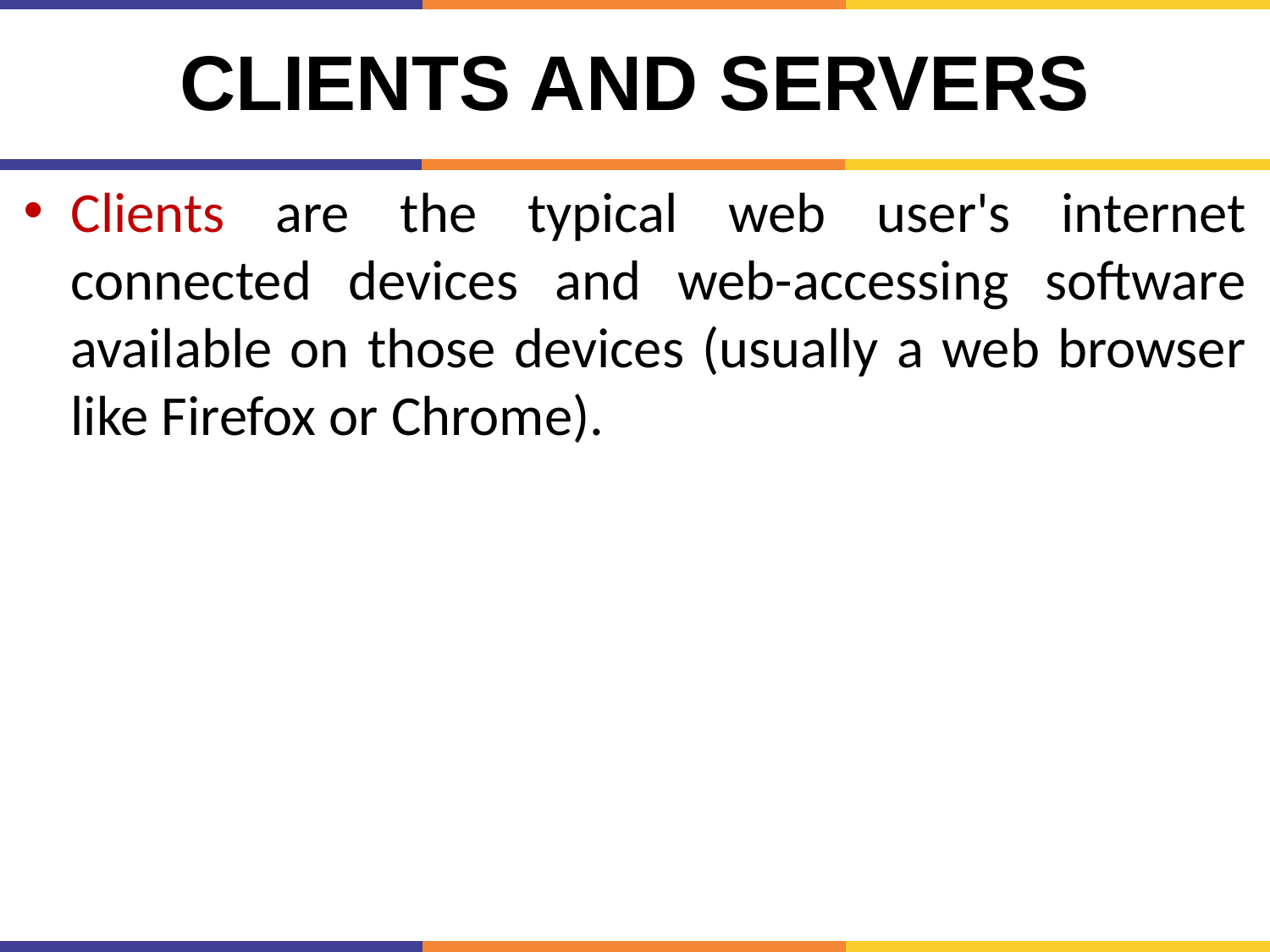

# Clients and Servers
Clients are the typical web user's internet connected devices and web-accessing software available on those devices (usually a web browser like Firefox or Chrome).